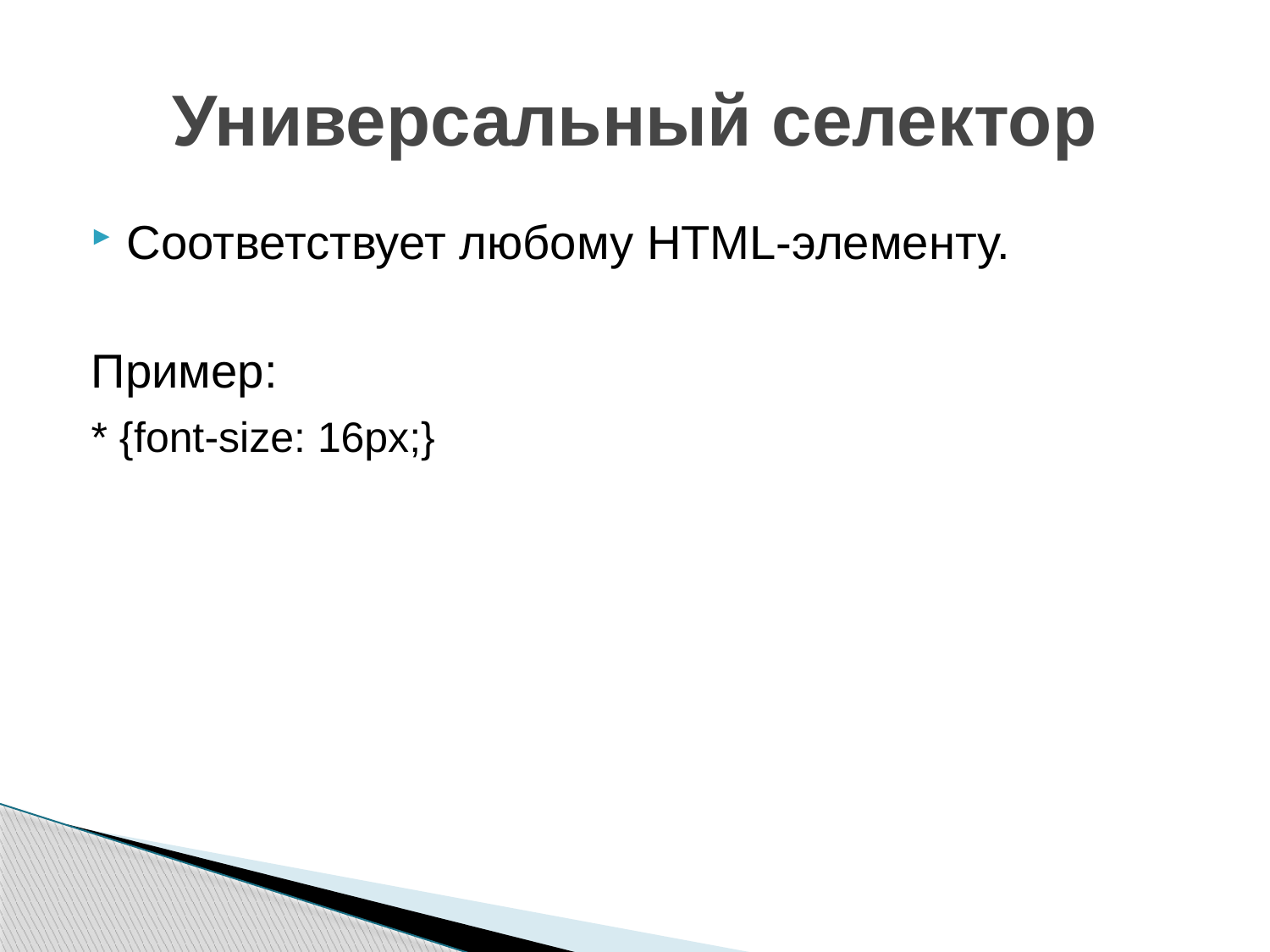

# Универсальный селектор
Соответствует любому HTML-элементу.

Пример:
* {font-size: 16px;}